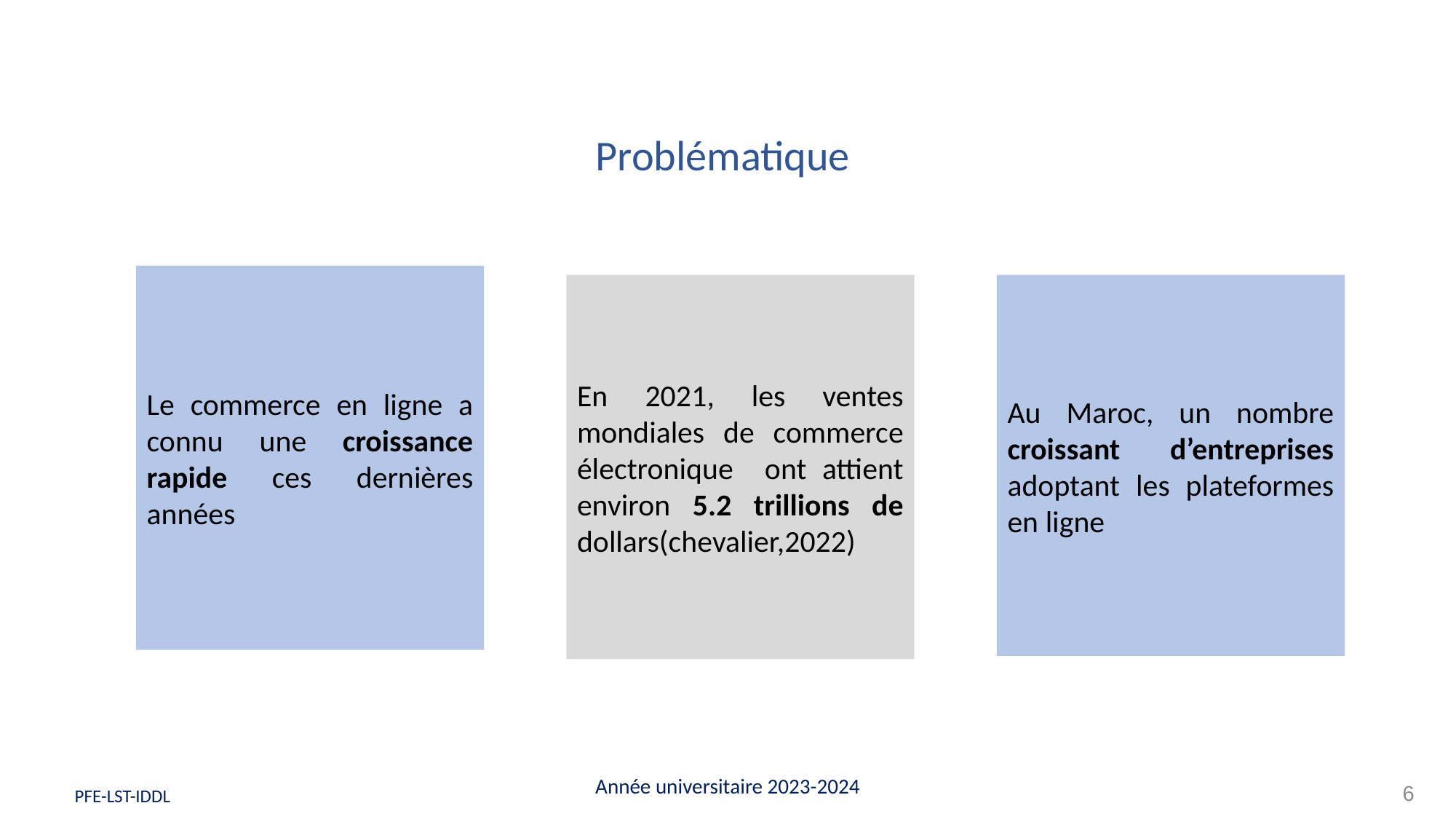

Problématique
Le commerce en ligne a connu une croissance rapide ces dernières années
En 2021, les ventes mondiales de commerce électronique  ont attient environ 5.2 trillions de dollars(chevalier,2022)
Au Maroc, un nombre croissant d’entreprises adoptant les plateformes en ligne
Année universitaire 2023-2024
6
 PFE-LST-IDDL
 PFE-LST-IDDL